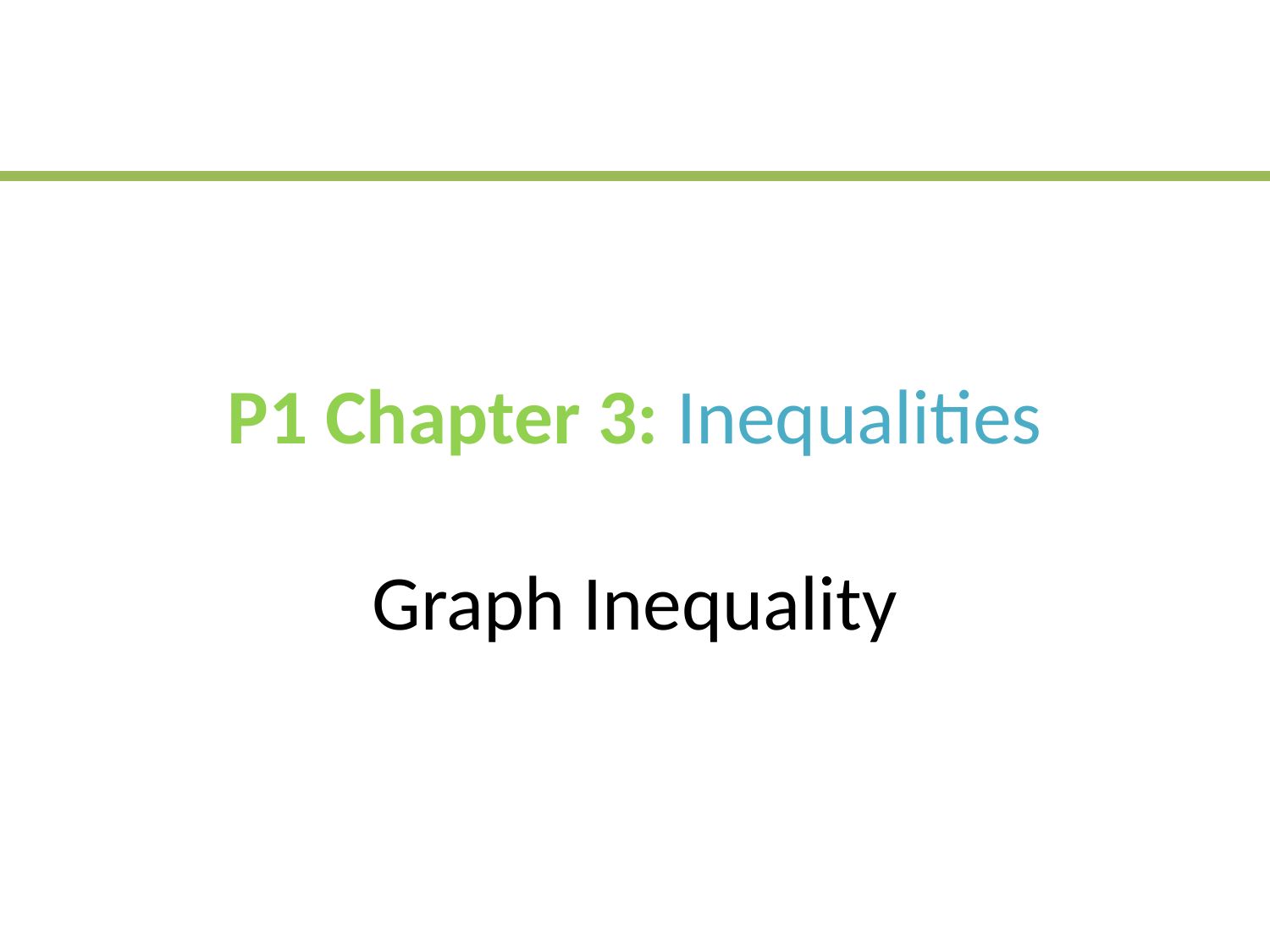

# P1 Chapter 3: Inequalities Graph Inequality